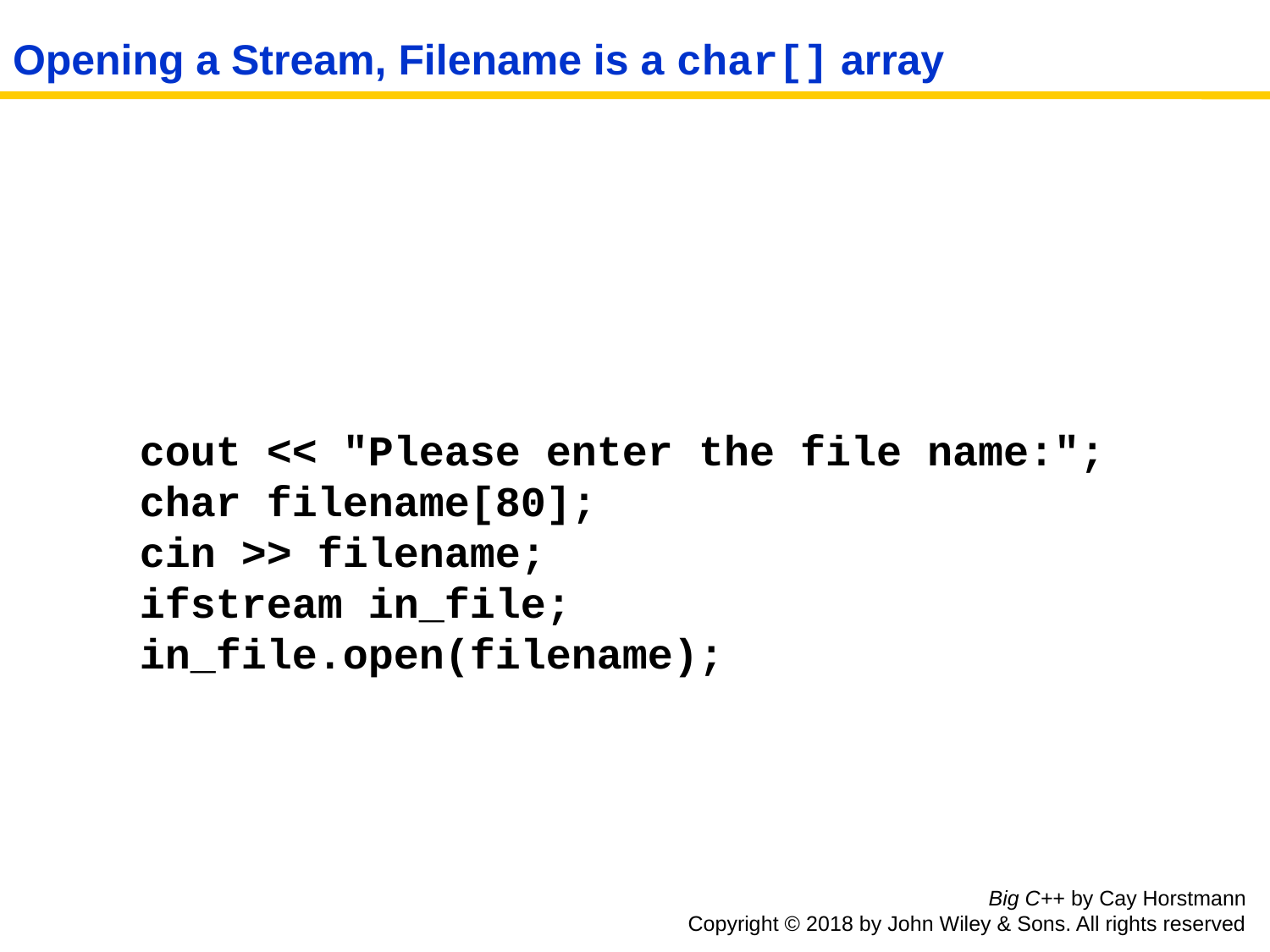

# Opening a Stream, Filename is a char[] array
cout << "Please enter the file name:";
char filename[80];
cin >> filename;
ifstream in_file;
in_file.open(filename);
Big C++ by Cay Horstmann
Copyright © 2018 by John Wiley & Sons. All rights reserved